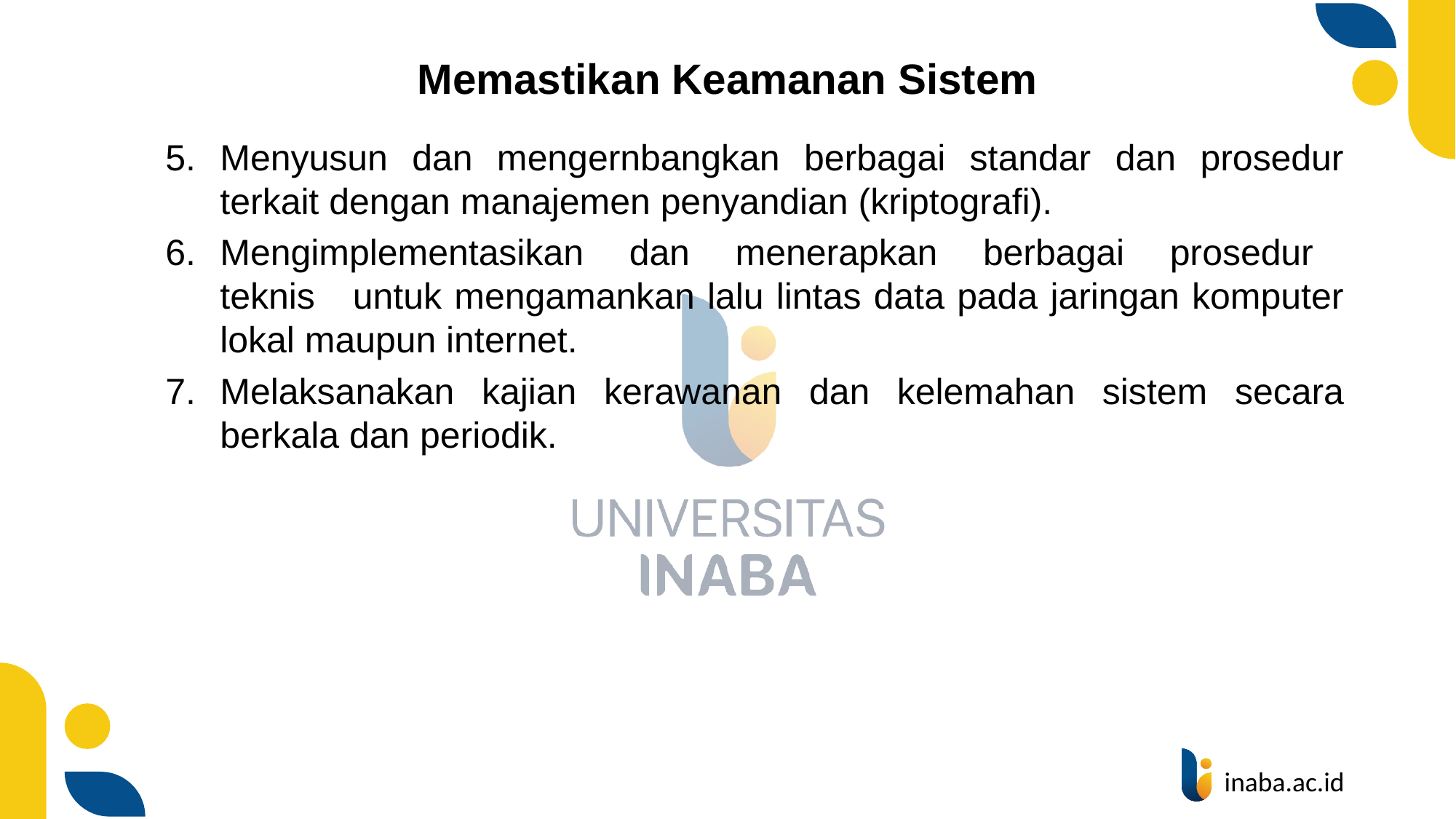

# Memastikan Keamanan Sistem
Menyusun dan mengernbangkan berbagai standar dan prosedur terkait dengan manajemen penyandian (kriptografi).
Mengimplementasikan   dan   menerapkan   berbagai   prosedur   teknis   untuk mengamankan lalu lintas data pada jaringan komputer lokal maupun internet.
Melaksanakan kajian kerawanan dan kelemahan sistem secara berkala dan periodik.